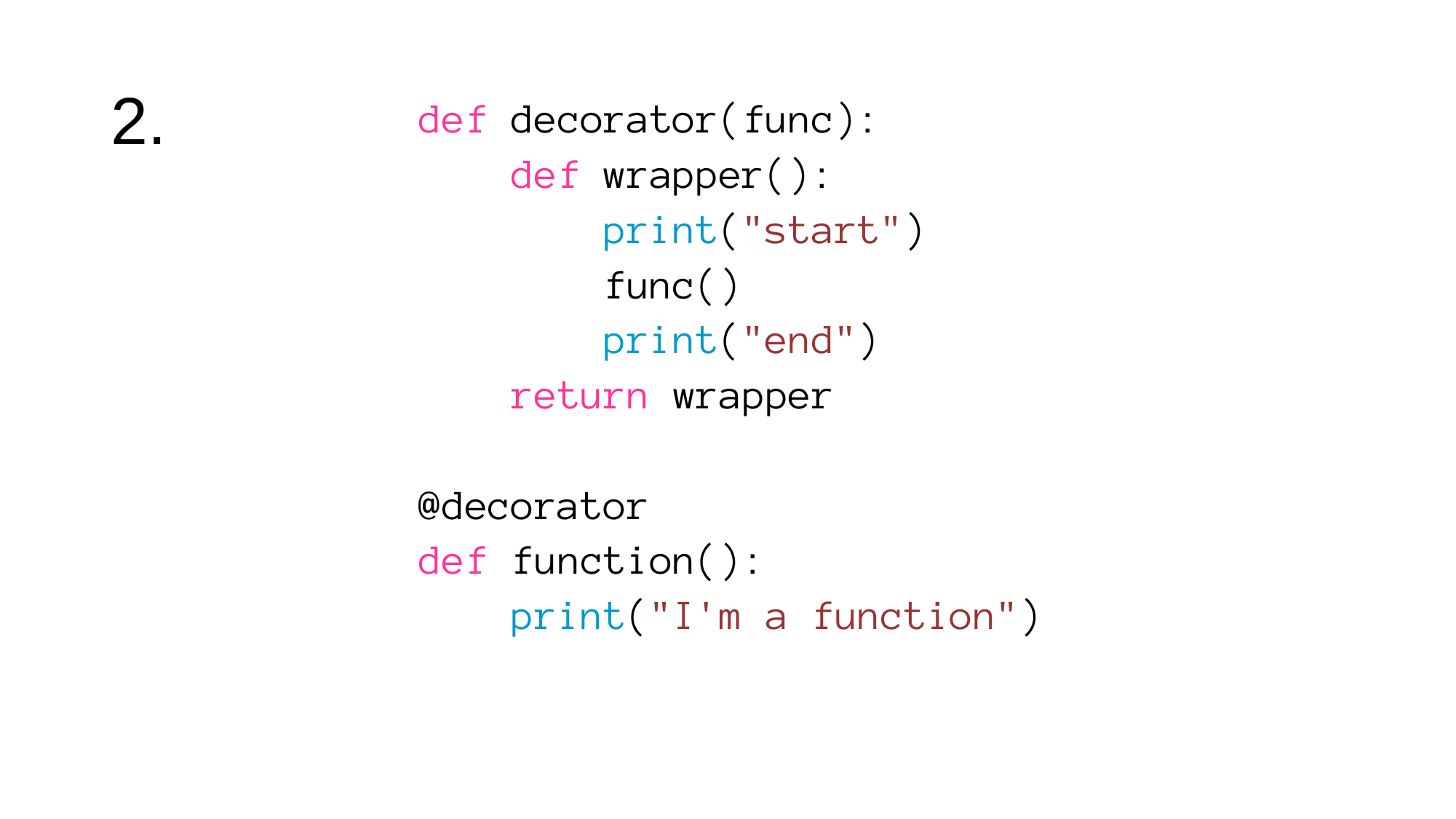

# 2.
| def decorator(func):     def wrapper():         print("start")         func()         print("end")     return wrapper   @decorator def function():     print("I'm a function") |
| --- |